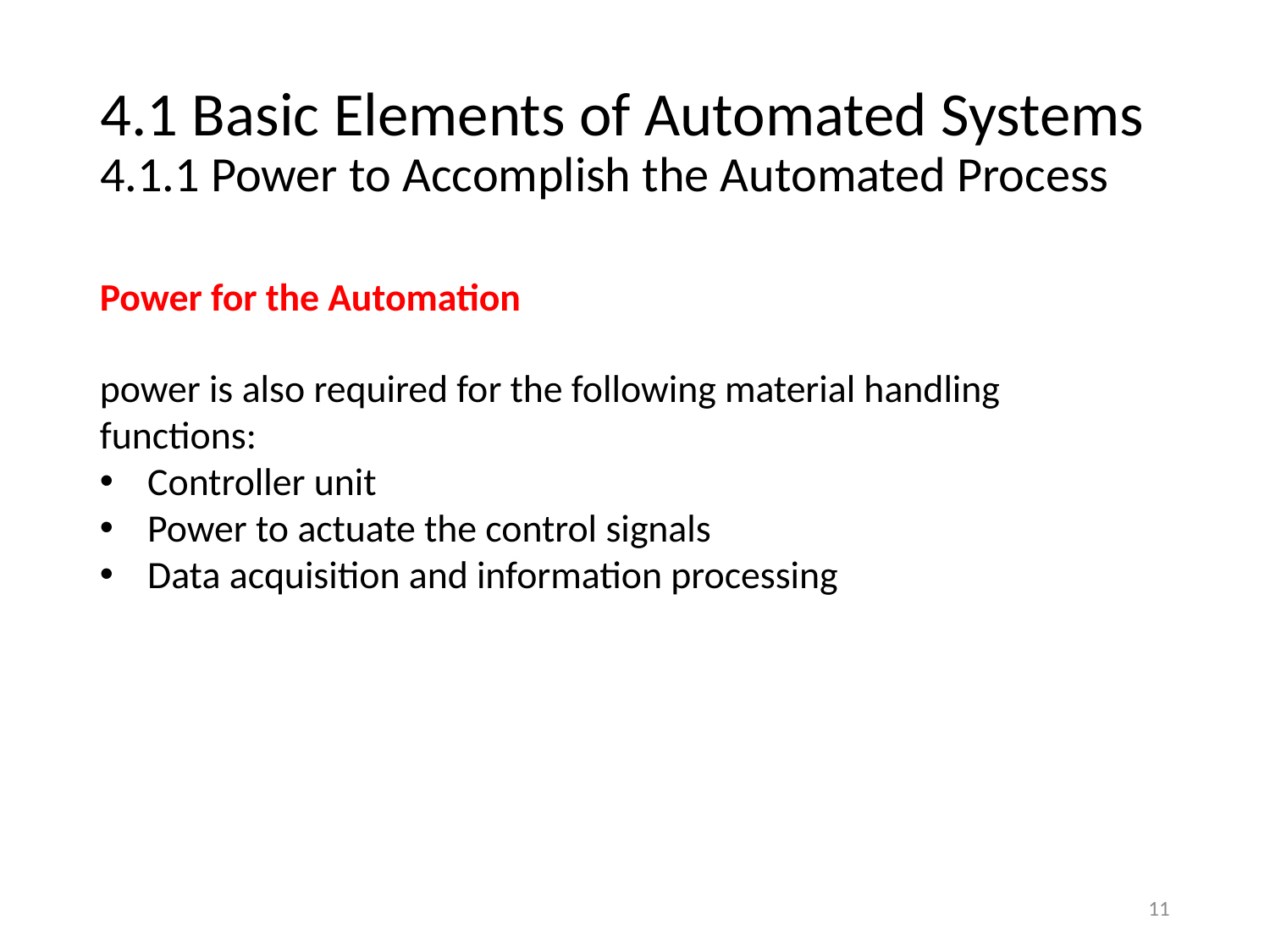

# 4.1 Basic Elements of Automated Systems 4.1.1 Power to Accomplish the Automated Process
Power for the Automation
power is also required for the following material handling functions:
Controller unit
Power to actuate the control signals
Data acquisition and information processing
11